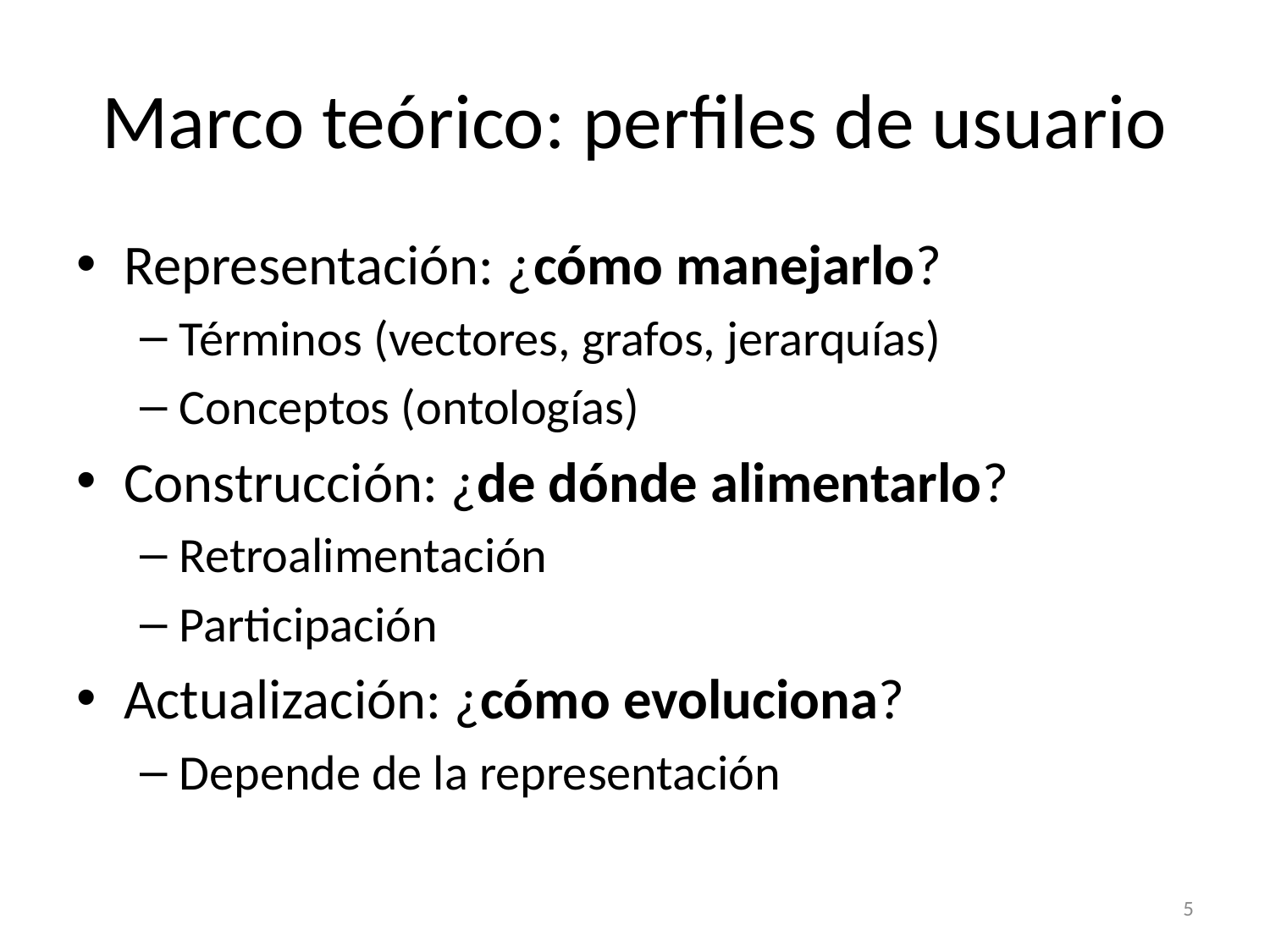

# Marco teórico: perfiles de usuario
Representación: ¿cómo manejarlo?
Términos (vectores, grafos, jerarquías)
Conceptos (ontologías)
Construcción: ¿de dónde alimentarlo?
Retroalimentación
Participación
Actualización: ¿cómo evoluciona?
Depende de la representación

5